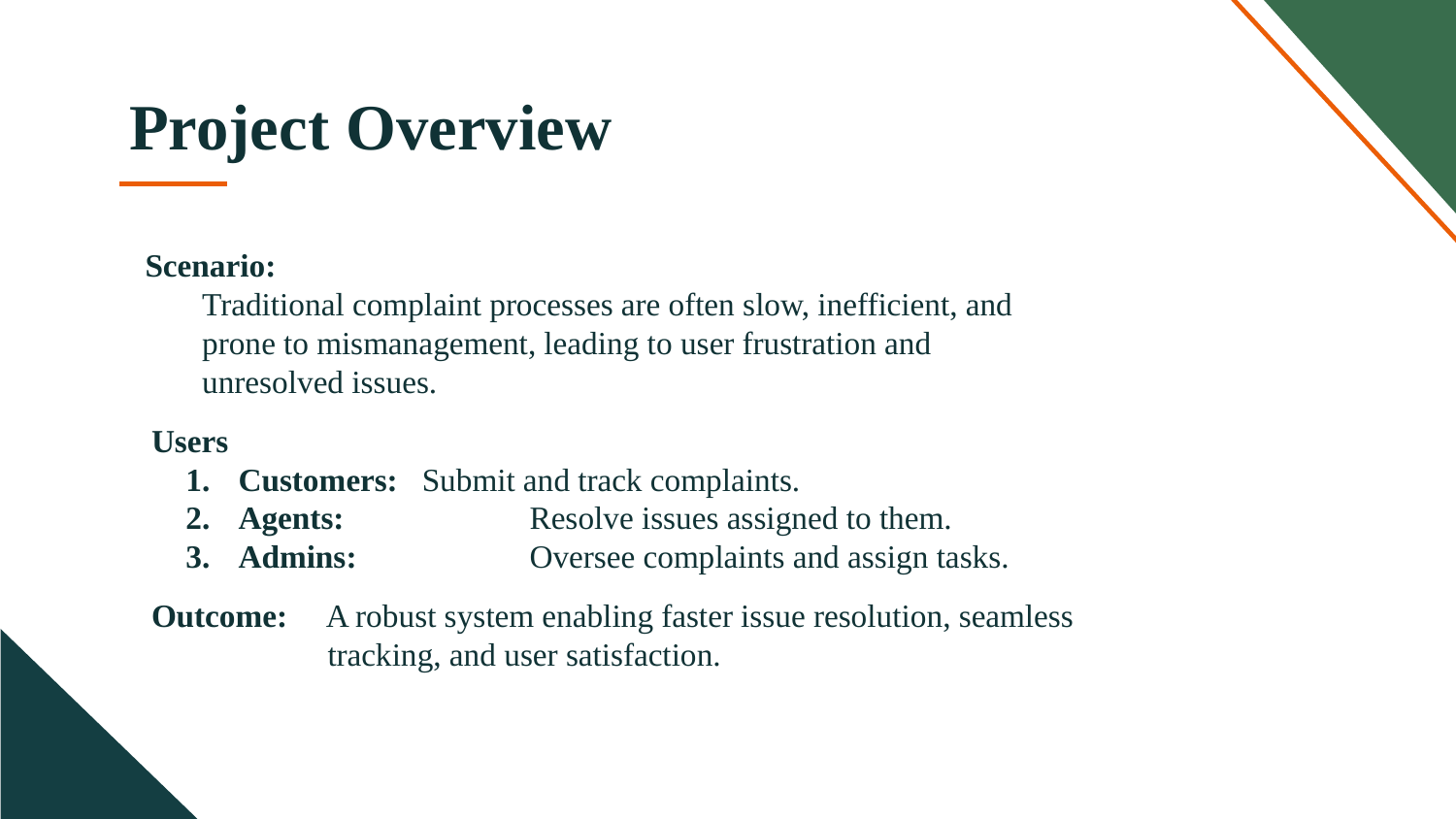

# Project Overview
  Scenario:
Traditional complaint processes are often slow, inefficient, and
prone to mismanagement, leading to user frustration and
unresolved issues.
Users
Customers:   Submit and track complaints.
Agents:         	Resolve issues assigned to them.
Admins:       	Oversee complaints and assign tasks.
Outcome:     A robust system enabling faster issue resolution, seamless
                      tracking, and user satisfaction.